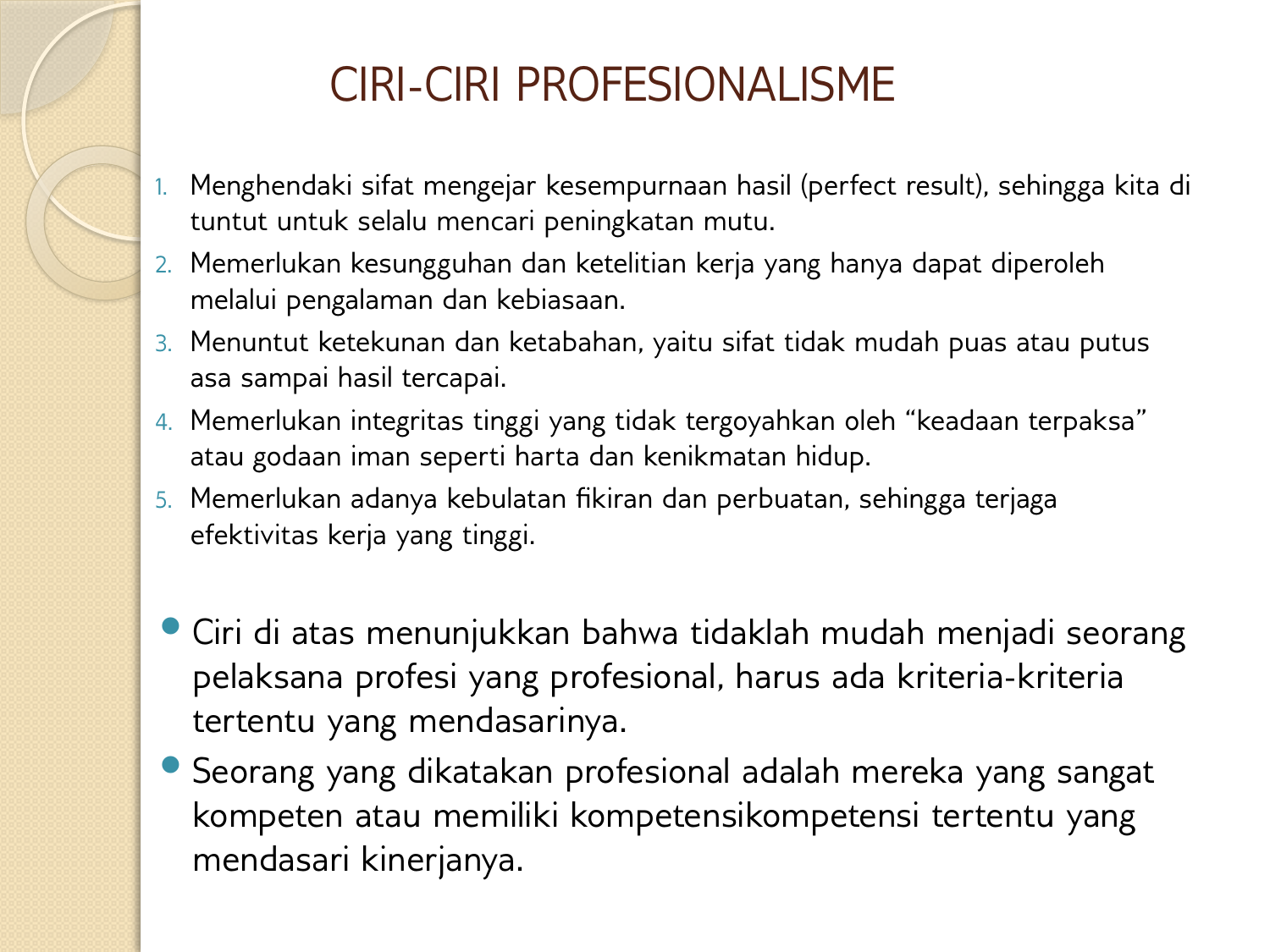

# CIRI-CIRI PROFESIONALISME
Menghendaki sifat mengejar kesempurnaan hasil (perfect result), sehingga kita di tuntut untuk selalu mencari peningkatan mutu.
Memerlukan kesungguhan dan ketelitian kerja yang hanya dapat diperoleh melalui pengalaman dan kebiasaan.
Menuntut ketekunan dan ketabahan, yaitu sifat tidak mudah puas atau putus asa sampai hasil tercapai.
Memerlukan integritas tinggi yang tidak tergoyahkan oleh “keadaan terpaksa” atau godaan iman seperti harta dan kenikmatan hidup.
Memerlukan adanya kebulatan fikiran dan perbuatan, sehingga terjaga efektivitas kerja yang tinggi.

Ciri di atas menunjukkan bahwa tidaklah mudah menjadi seorang pelaksana profesi yang profesional, harus ada kriteria-kriteria tertentu yang mendasarinya.
Seorang yang dikatakan profesional adalah mereka yang sangat kompeten atau memiliki kompetensikompetensi tertentu yang mendasari kinerjanya.